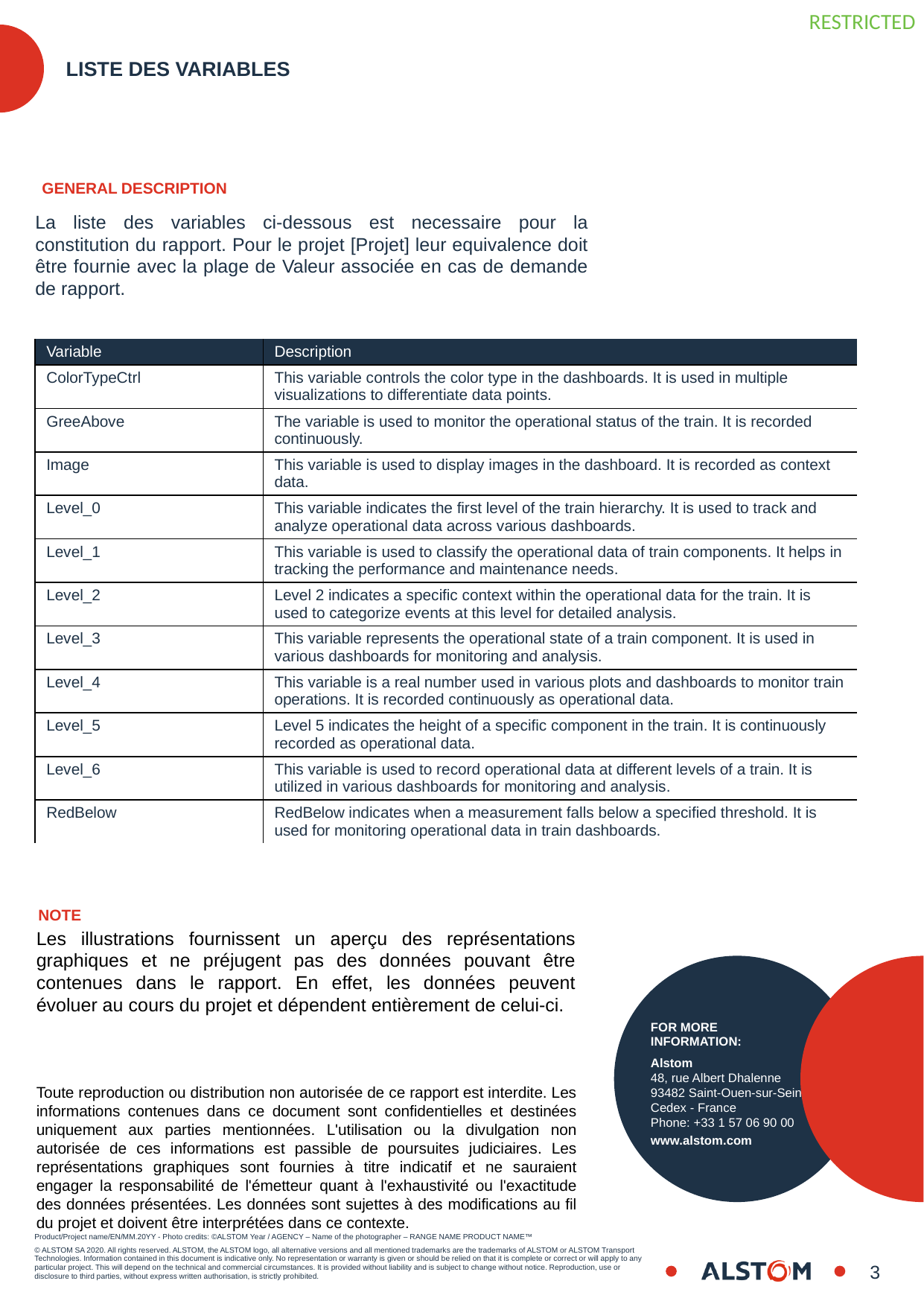

# Liste des variables
GENERAL DESCRIPTION
La liste des variables ci-dessous est necessaire pour la constitution du rapport. Pour le projet [Projet] leur equivalence doit être fournie avec la plage de Valeur associée en cas de demande de rapport.
| Variable | Description |
| --- | --- |
| ColorTypeCtrl | This variable controls the color type in the dashboards. It is used in multiple visualizations to differentiate data points. |
| GreeAbove | The variable is used to monitor the operational status of the train. It is recorded continuously. |
| Image | This variable is used to display images in the dashboard. It is recorded as context data. |
| Level\_0 | This variable indicates the first level of the train hierarchy. It is used to track and analyze operational data across various dashboards. |
| Level\_1 | This variable is used to classify the operational data of train components. It helps in tracking the performance and maintenance needs. |
| Level\_2 | Level 2 indicates a specific context within the operational data for the train. It is used to categorize events at this level for detailed analysis. |
| Level\_3 | This variable represents the operational state of a train component. It is used in various dashboards for monitoring and analysis. |
| Level\_4 | This variable is a real number used in various plots and dashboards to monitor train operations. It is recorded continuously as operational data. |
| Level\_5 | Level 5 indicates the height of a specific component in the train. It is continuously recorded as operational data. |
| Level\_6 | This variable is used to record operational data at different levels of a train. It is utilized in various dashboards for monitoring and analysis. |
| RedBelow | RedBelow indicates when a measurement falls below a specified threshold. It is used for monitoring operational data in train dashboards. |
NOTE
Les illustrations fournissent un aperçu des représentations graphiques et ne préjugent pas des données pouvant être contenues dans le rapport. En effet, les données peuvent évoluer au cours du projet et dépendent entièrement de celui-ci.

Toute reproduction ou distribution non autorisée de ce rapport est interdite. Les informations contenues dans ce document sont confidentielles et destinées uniquement aux parties mentionnées. L'utilisation ou la divulgation non autorisée de ces informations est passible de poursuites judiciaires. Les représentations graphiques sont fournies à titre indicatif et ne sauraient engager la responsabilité de l'émetteur quant à l'exhaustivité ou l'exactitude des données présentées. Les données sont sujettes à des modifications au fil du projet et doivent être interprétées dans ce contexte.
3
8/30/2024